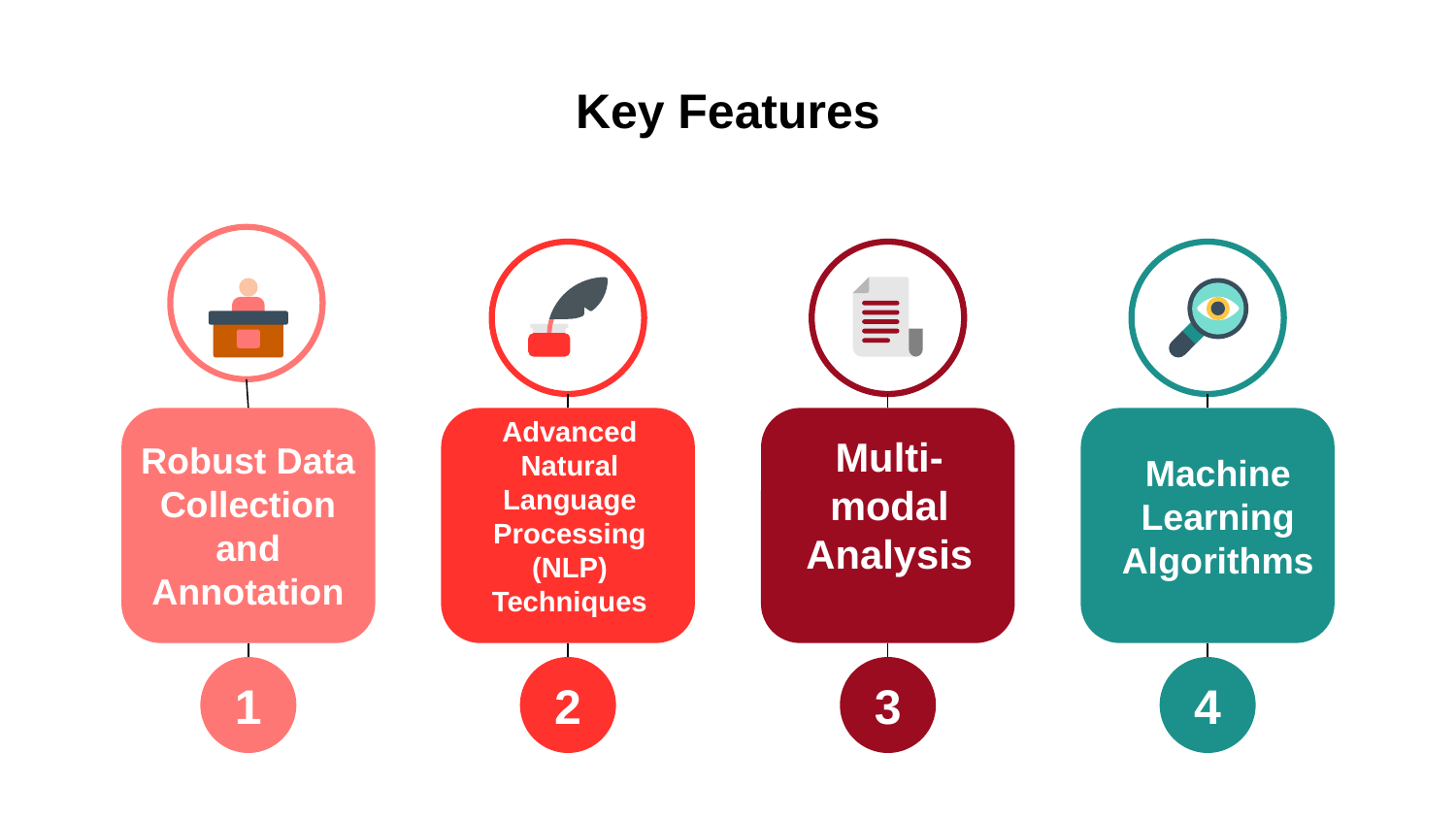

# Key Features

Robust Data Collection and Annotation
1

Advanced Natural Language Processing (NLP) Techniques
2

Multi-modal Analysis
3

Machine Learning Algorithms
4